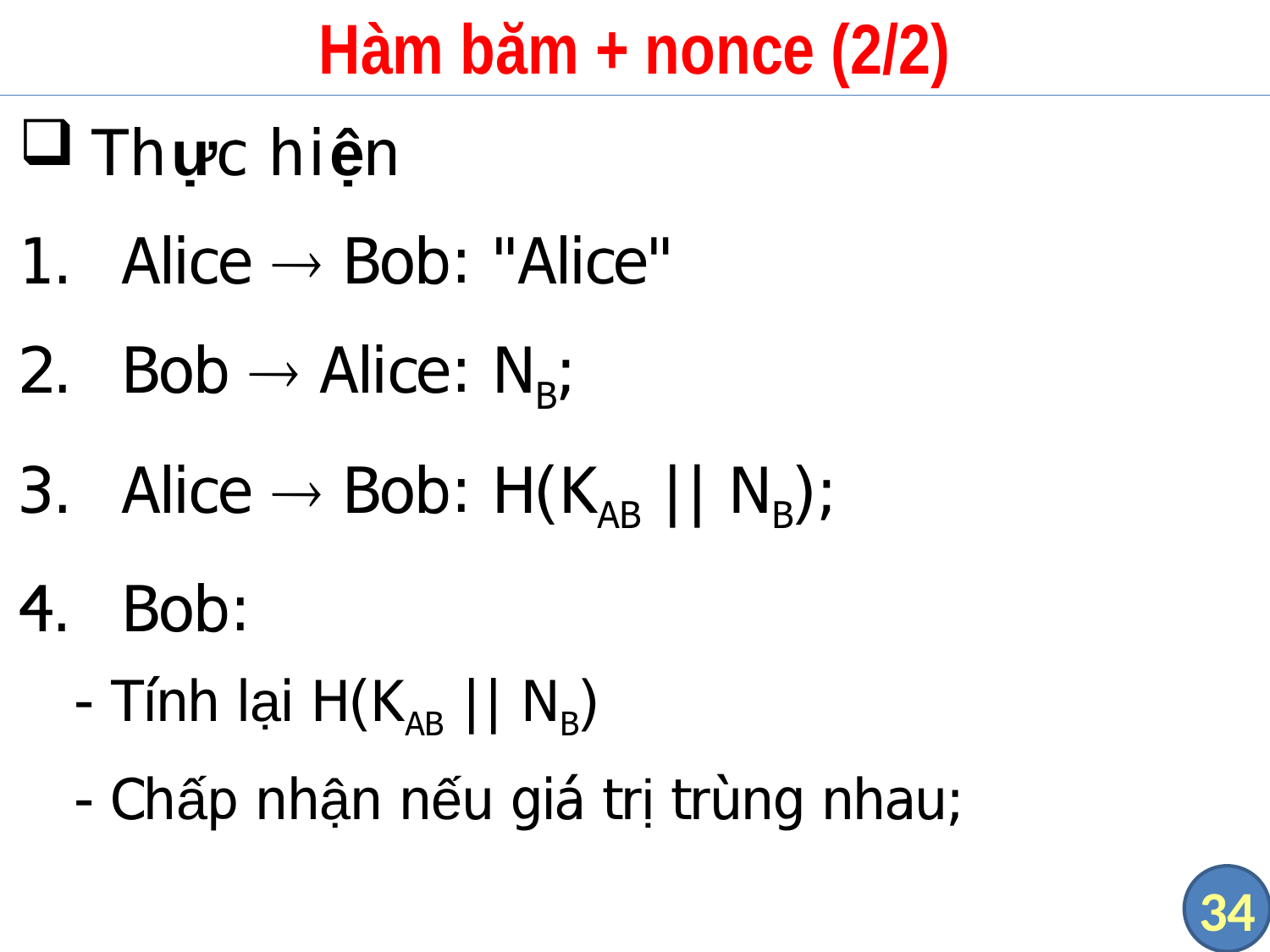

# Hàm băm + nonce (2/2)
Thực hiện
Alice → Bob: "Alice"
Bob → Alice: NB;
Alice → Bob: H(KAB || NB);
Bob:
− Tính lại H(KAB || NB)
− Chấp nhận nếu giá trị trùng nhau;
34